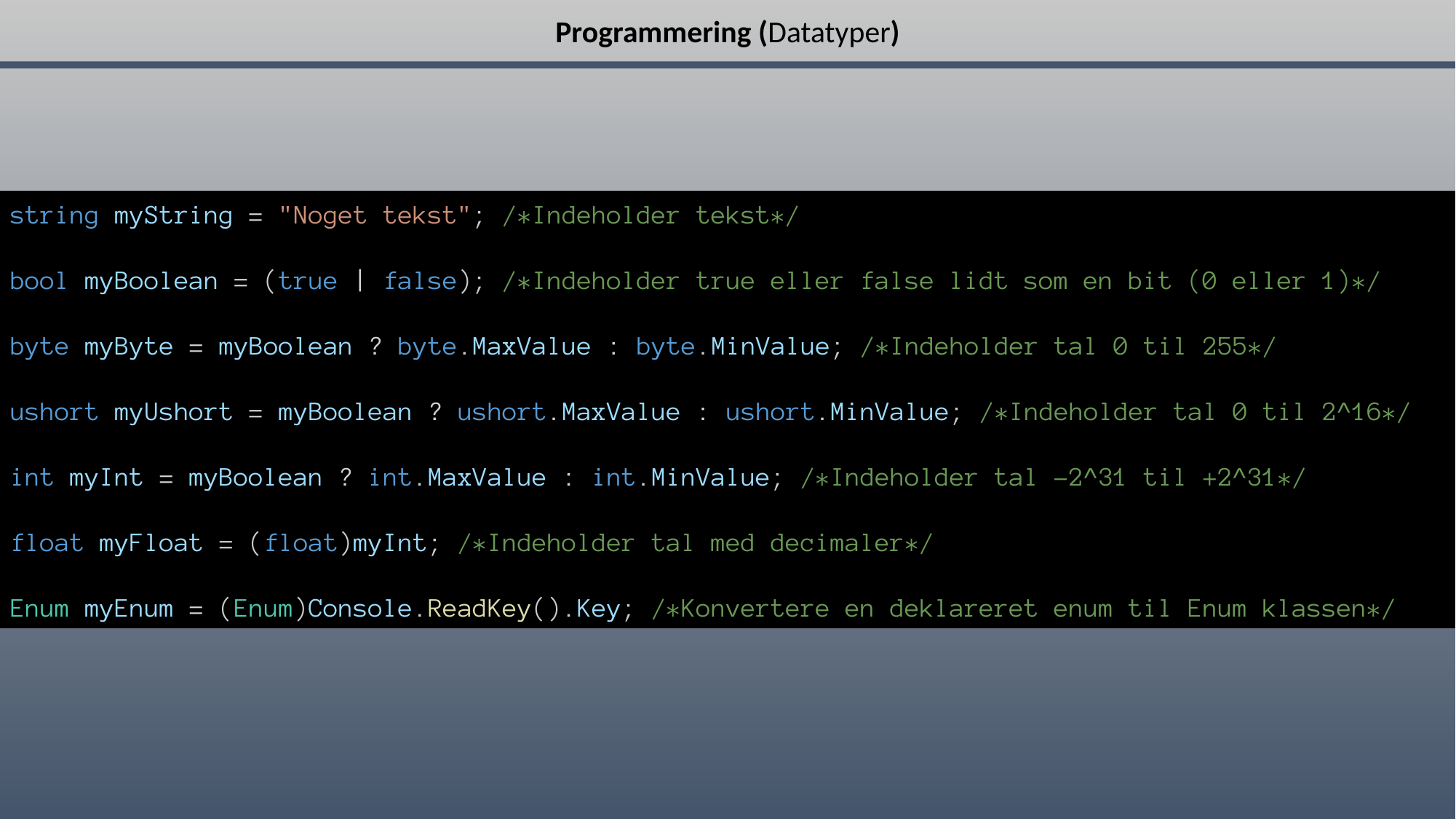

Programmering (Datatyper)

string myString = "Noget tekst"; /*Indeholder tekst*/

bool myBoolean = (true | false); /*Indeholder true eller false lidt som en bit (0 eller 1)*/

byte myByte = myBoolean ? byte.MaxValue : byte.MinValue; /*Indeholder tal 0 til 255*/

ushort myUshort = myBoolean ? ushort.MaxValue : ushort.MinValue; /*Indeholder tal 0 til 2^16*/

int myInt = myBoolean ? int.MaxValue : int.MinValue; /*Indeholder tal -2^31 til +2^31*/

float myFloat = (float)myInt; /*Indeholder tal med decimaler*/

Enum myEnum = (Enum)Console.ReadKey().Key; /*Konvertere en deklareret enum til Enum klassen*/